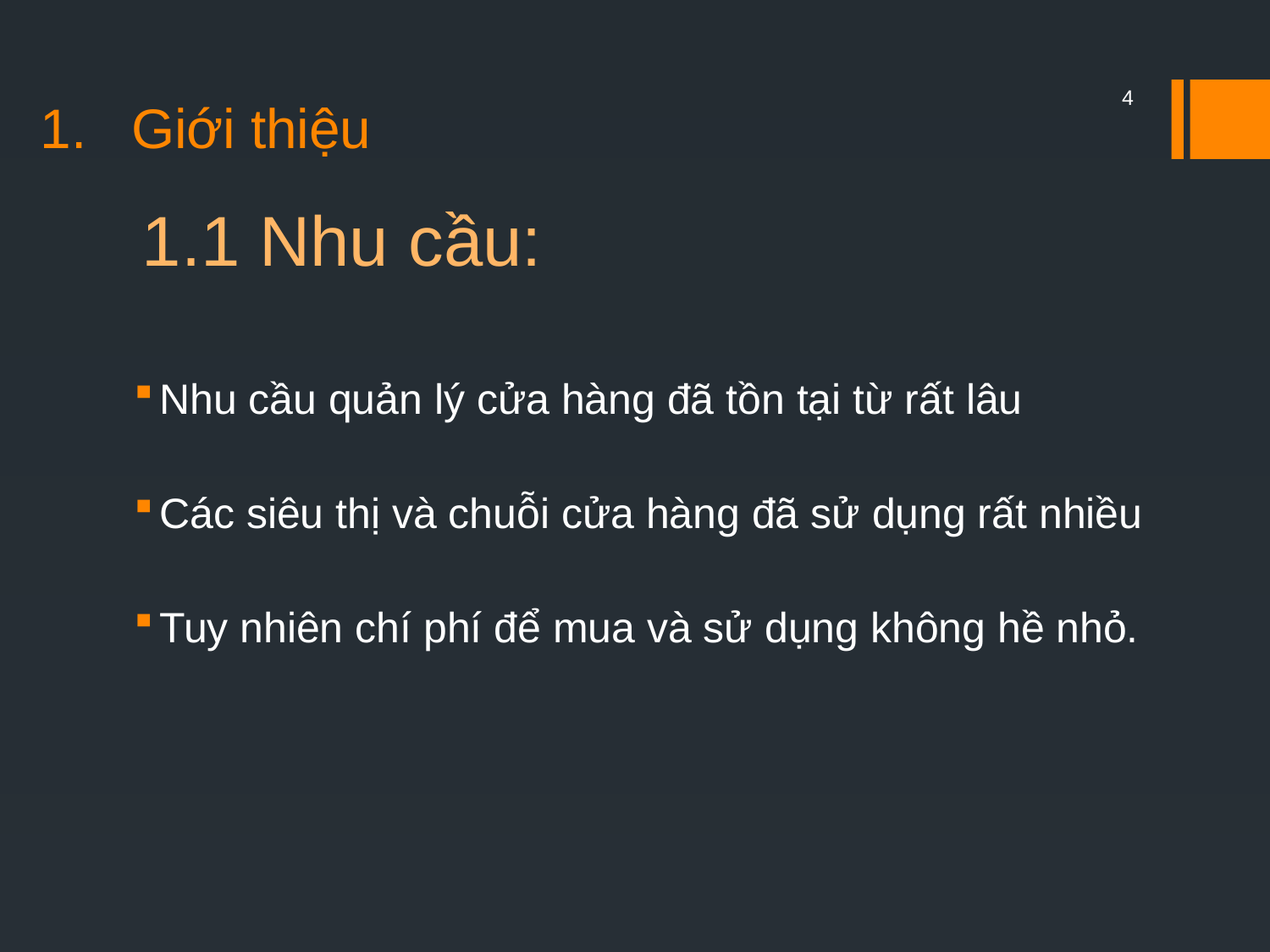

4
Giới thiệu
# 1.1 Nhu cầu:
Nhu cầu quản lý cửa hàng đã tồn tại từ rất lâu
Các siêu thị và chuỗi cửa hàng đã sử dụng rất nhiều
Tuy nhiên chí phí để mua và sử dụng không hề nhỏ.